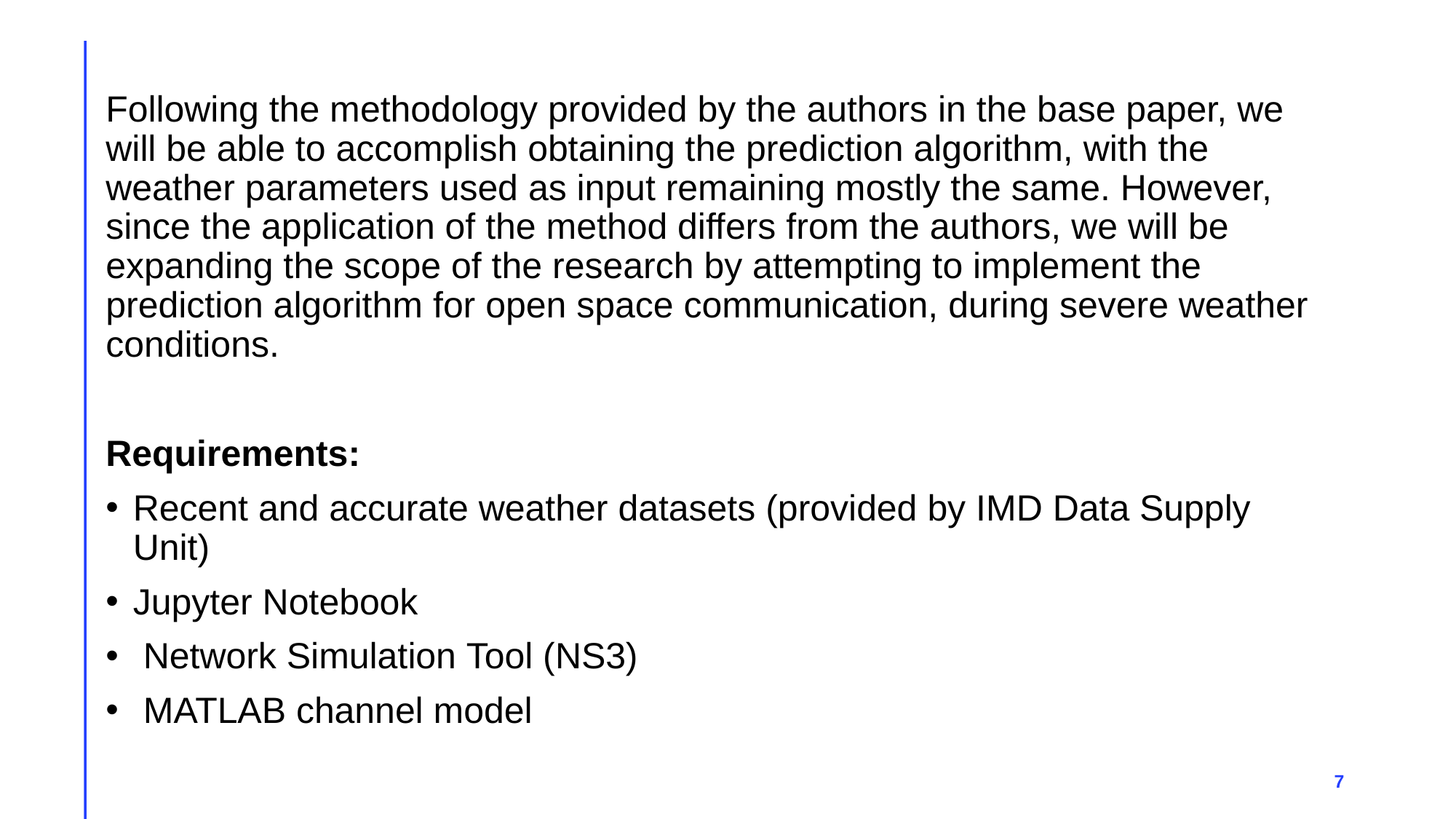

Following the methodology provided by the authors in the base paper, we will be able to accomplish obtaining the prediction algorithm, with the weather parameters used as input remaining mostly the same. However, since the application of the method differs from the authors, we will be expanding the scope of the research by attempting to implement the prediction algorithm for open space communication, during severe weather conditions.

Requirements:
Recent and accurate weather datasets (provided by IMD Data Supply Unit)
Jupyter Notebook
 Network Simulation Tool (NS3)
 MATLAB channel model
7